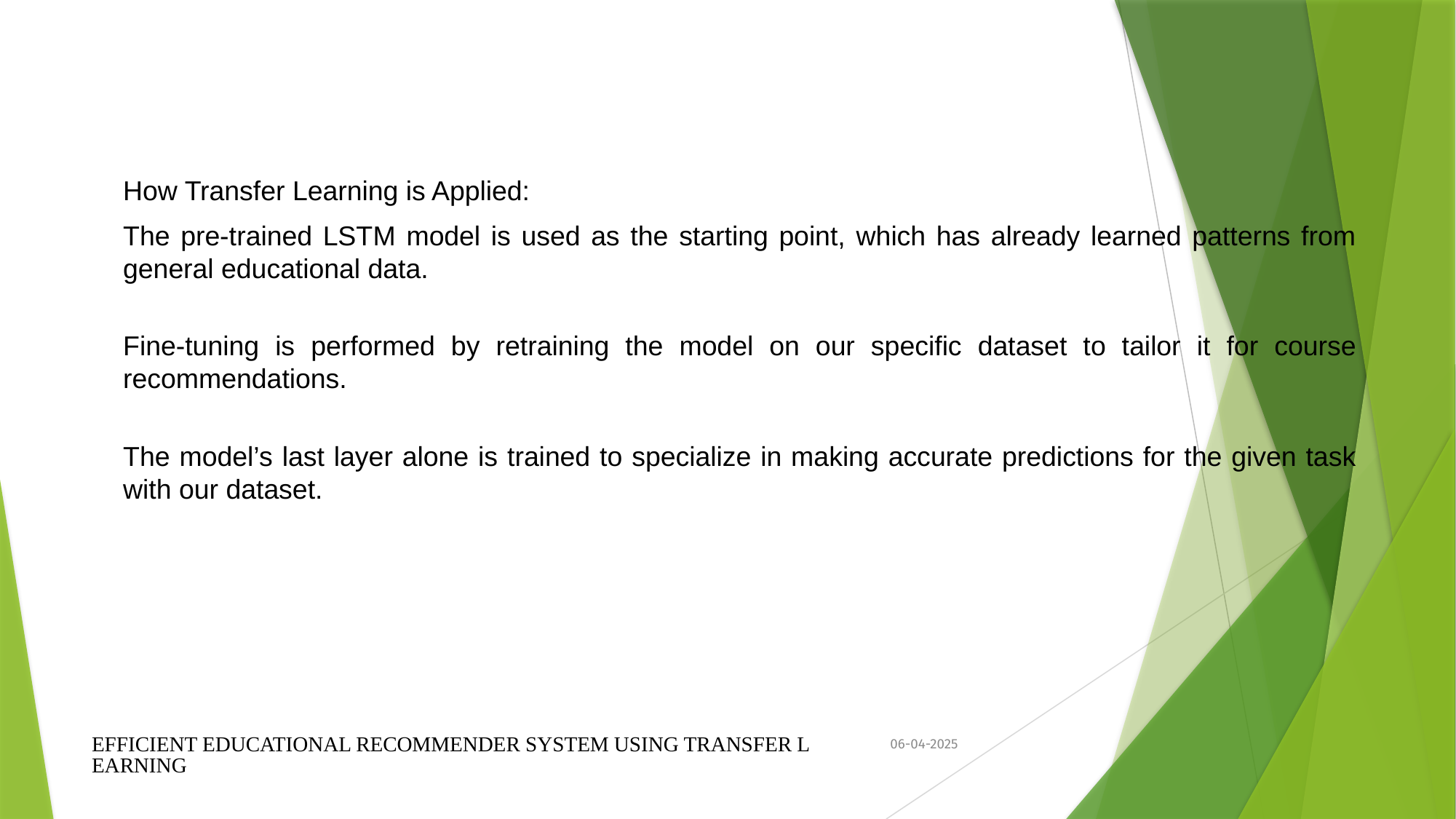

How Transfer Learning is Applied:
The pre-trained LSTM model is used as the starting point, which has already learned patterns from general educational data.
Fine-tuning is performed by retraining the model on our specific dataset to tailor it for course recommendations.
The model’s last layer alone is trained to specialize in making accurate predictions for the given task with our dataset.

EFFICIENT EDUCATIONAL RECOMMENDER SYSTEM USING TRANSFER LEARNING
06-04-2025